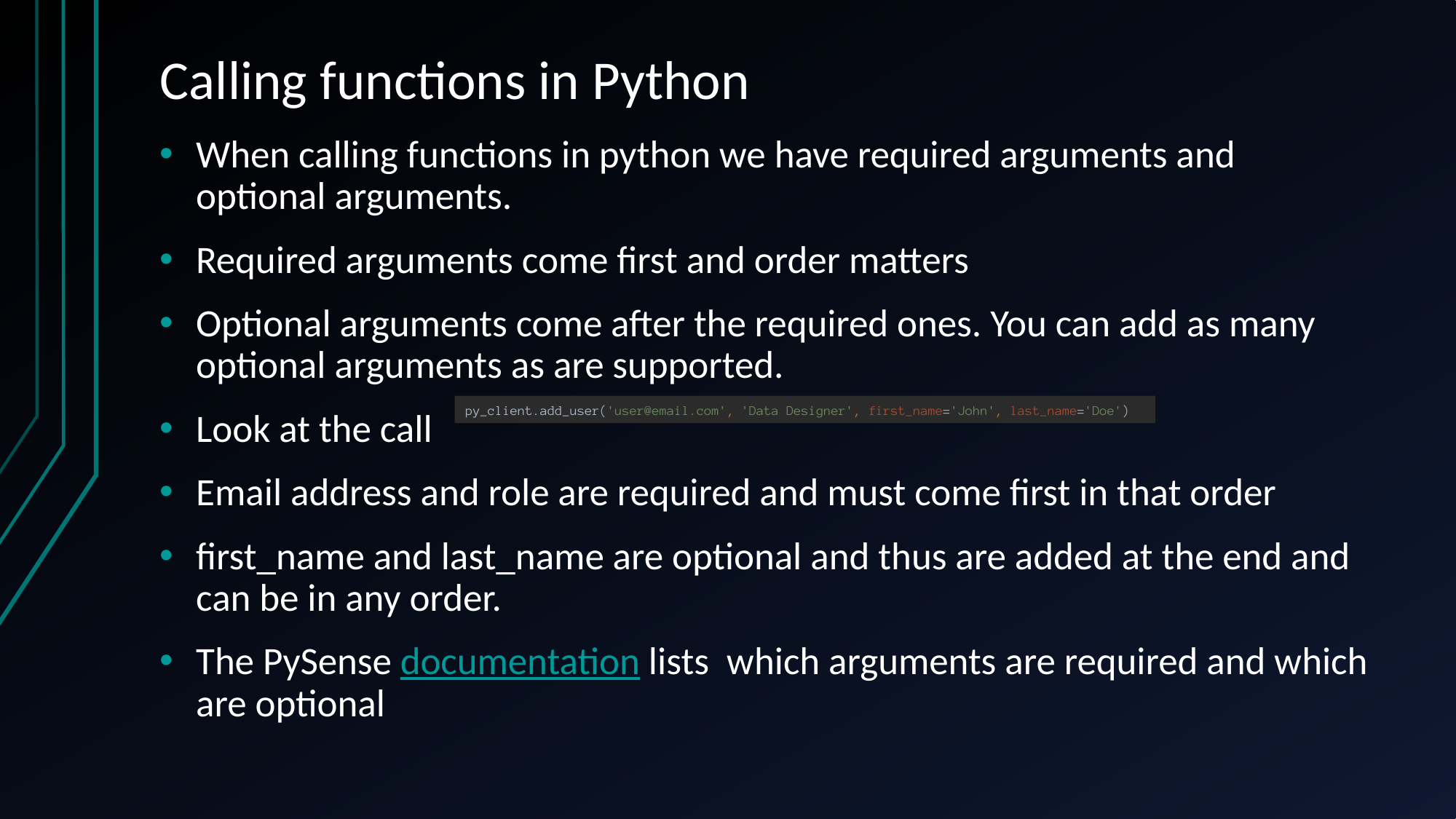

# Calling functions in Python
When calling functions in python we have required arguments and optional arguments.
Required arguments come first and order matters
Optional arguments come after the required ones. You can add as many optional arguments as are supported.
Look at the call
Email address and role are required and must come first in that order
first_name and last_name are optional and thus are added at the end and can be in any order.
The PySense documentation lists  which arguments are required and which are optional
py_client.add_user('user@email.com', 'Data Designer', first_name='John', last_name='Doe')